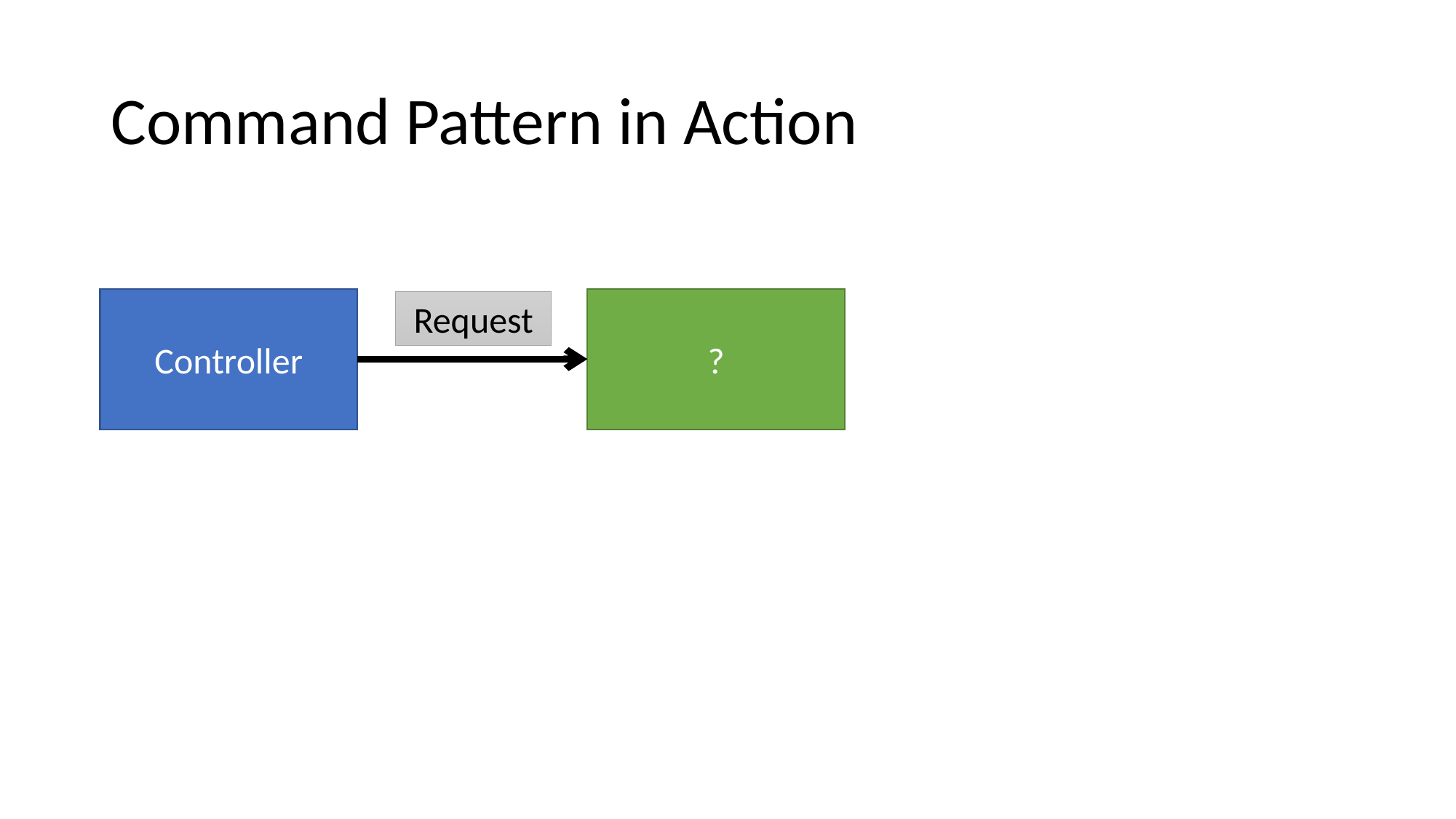

# Command Pattern in Action
?
Controller
Request